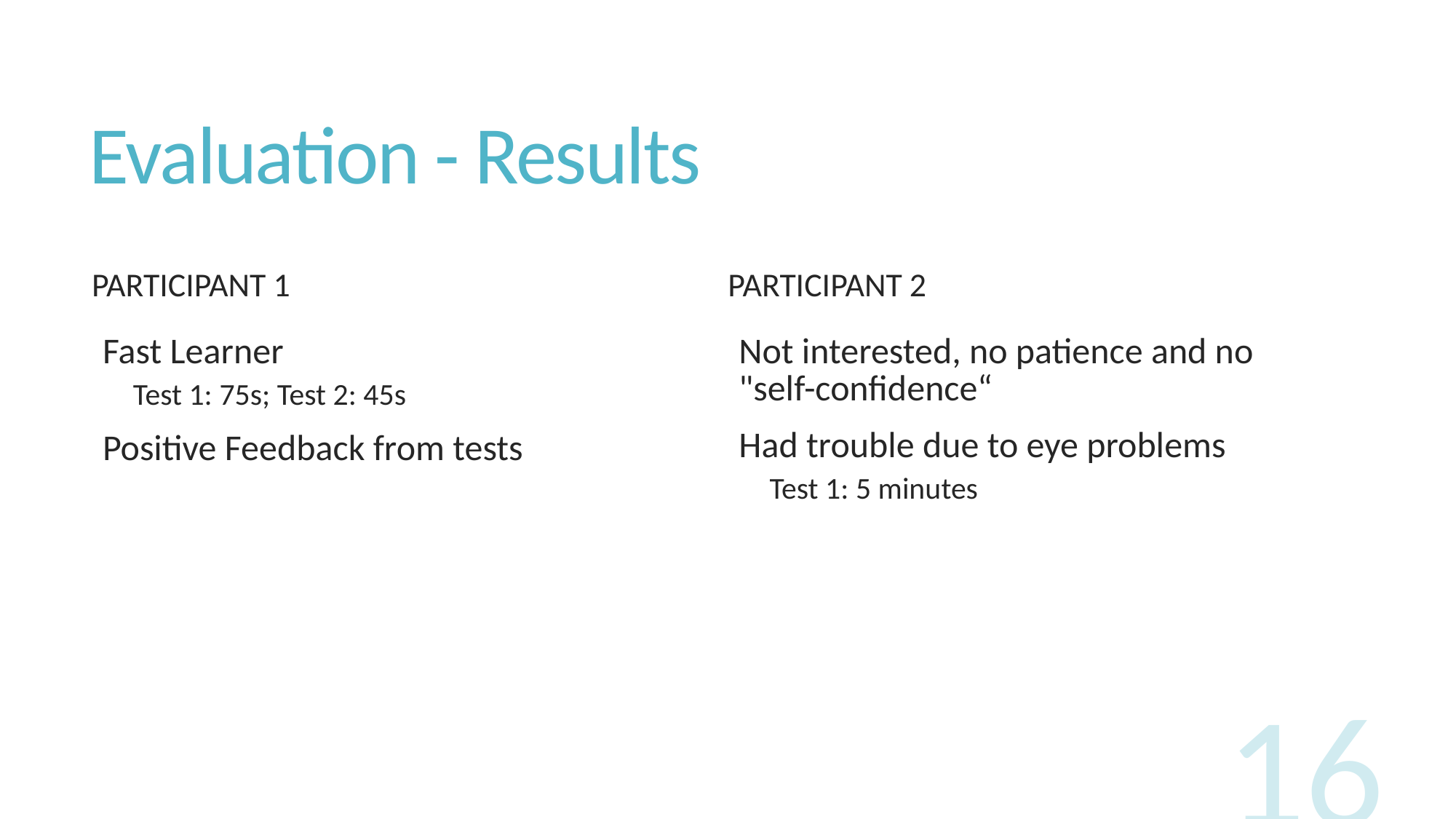

# Evaluation - Results
Participant 2
Participant 1
Not interested, no patience and no "self-confidence“
Had trouble due to eye problems
Test 1: 5 minutes

Fast Learner
Test 1: 75s; Test 2: 45s
Positive Feedback from tests
16